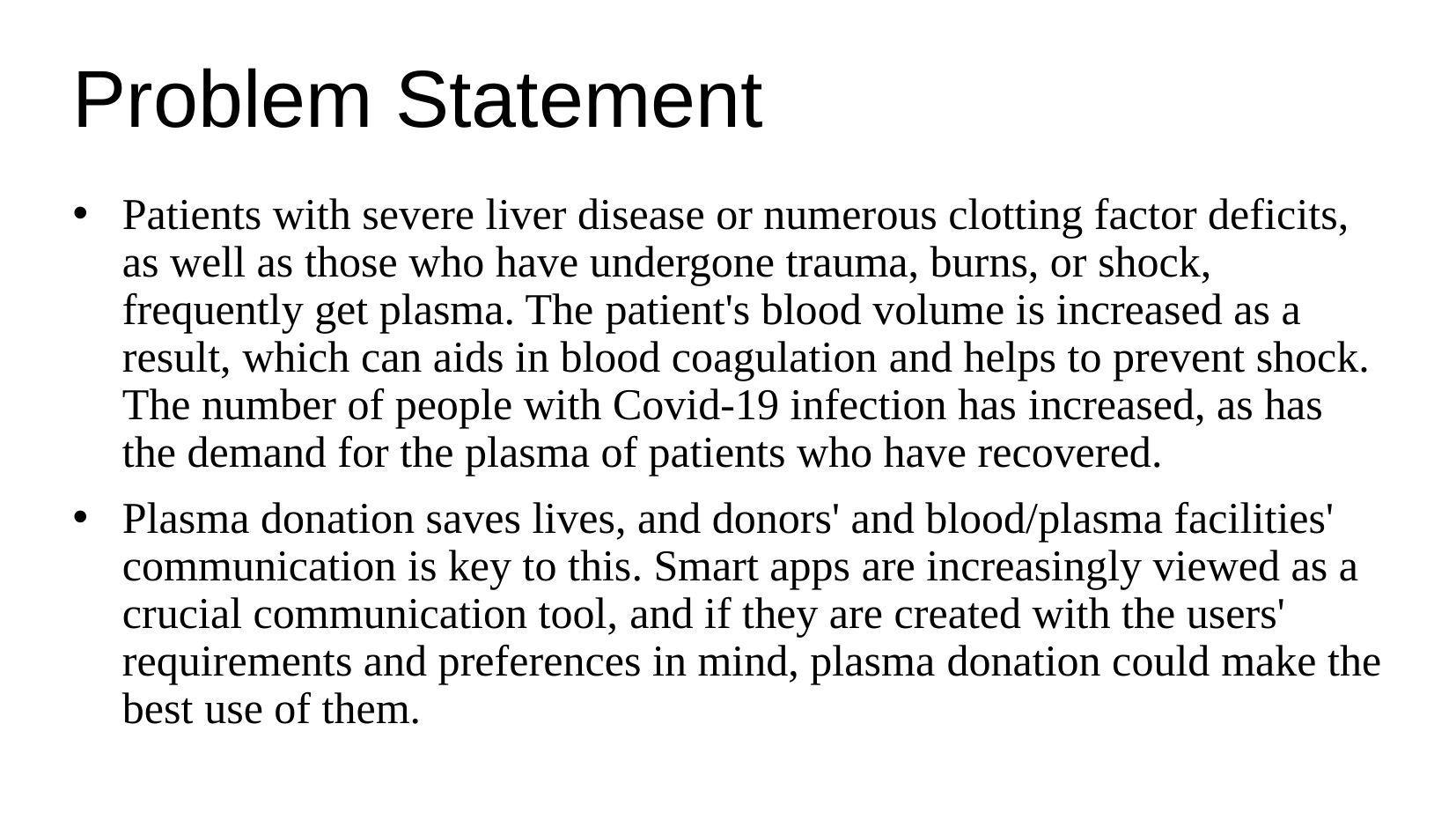

# Problem Statement
Patients with severe liver disease or numerous clotting factor deficits, as well as those who have undergone trauma, burns, or shock, frequently get plasma. The patient's blood volume is increased as a result, which can aids in blood coagulation and helps to prevent shock. The number of people with Covid-19 infection has increased, as has the demand for the plasma of patients who have recovered.
Plasma donation saves lives, and donors' and blood/plasma facilities' communication is key to this. Smart apps are increasingly viewed as a crucial communication tool, and if they are created with the users' requirements and preferences in mind, plasma donation could make the best use of them.